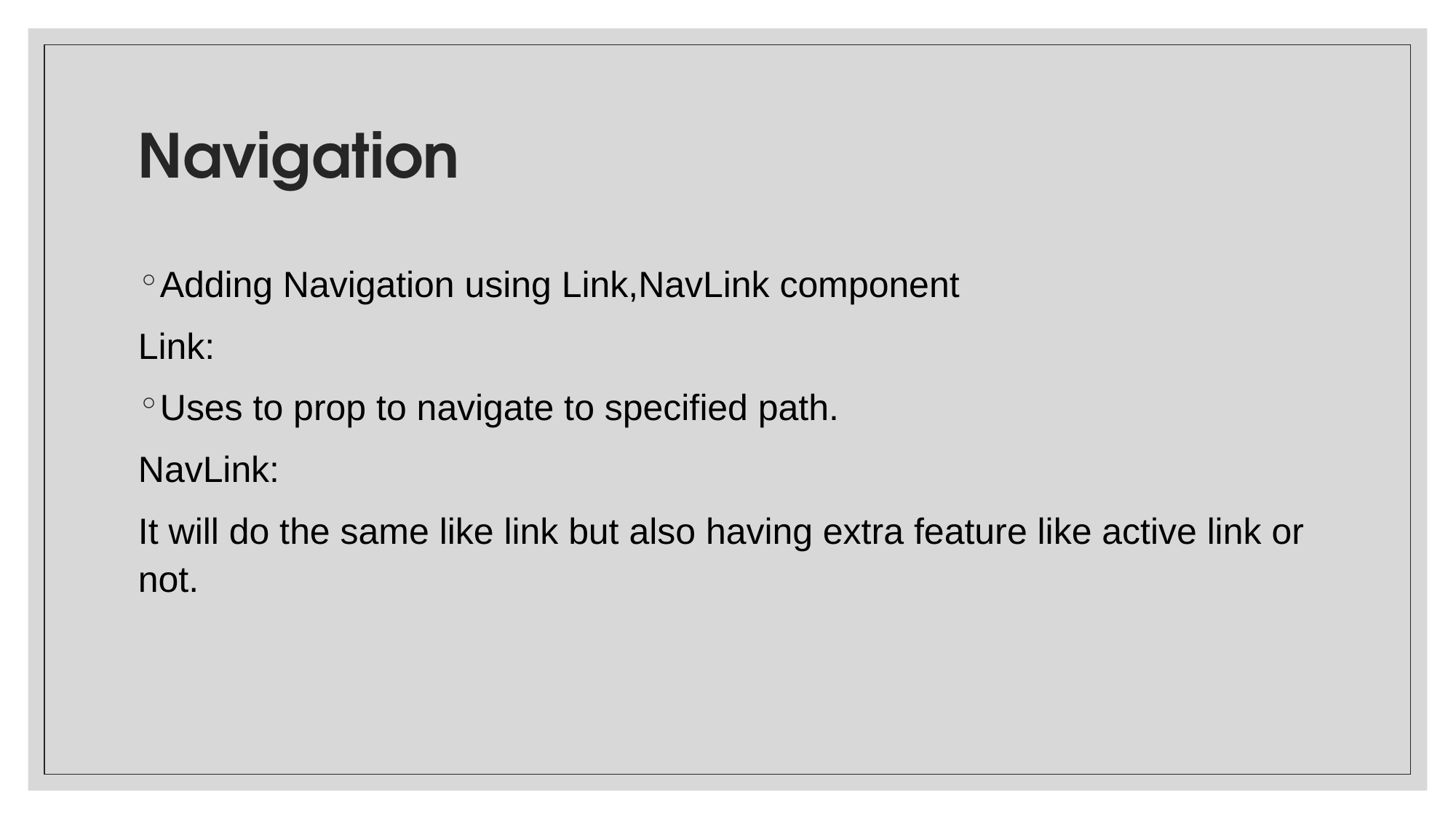

# Navigation
Adding Navigation using Link,NavLink component
Link:
Uses to prop to navigate to specified path.
NavLink:
It will do the same like link but also having extra feature like active link or not.